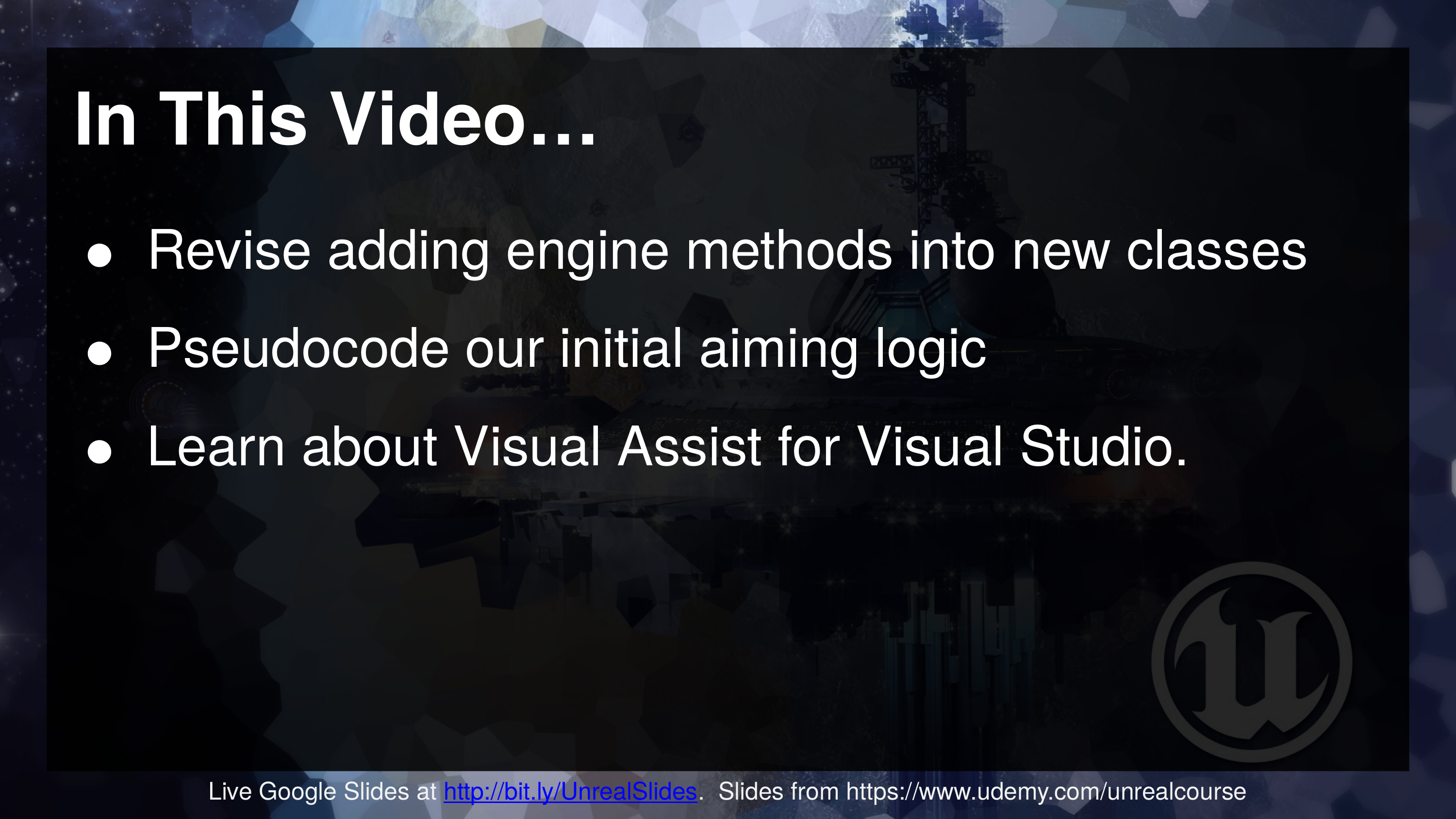

# In This Video…
Revise adding engine methods into new classes
Pseudocode our initial aiming logic
Learn about Visual Assist for Visual Studio.